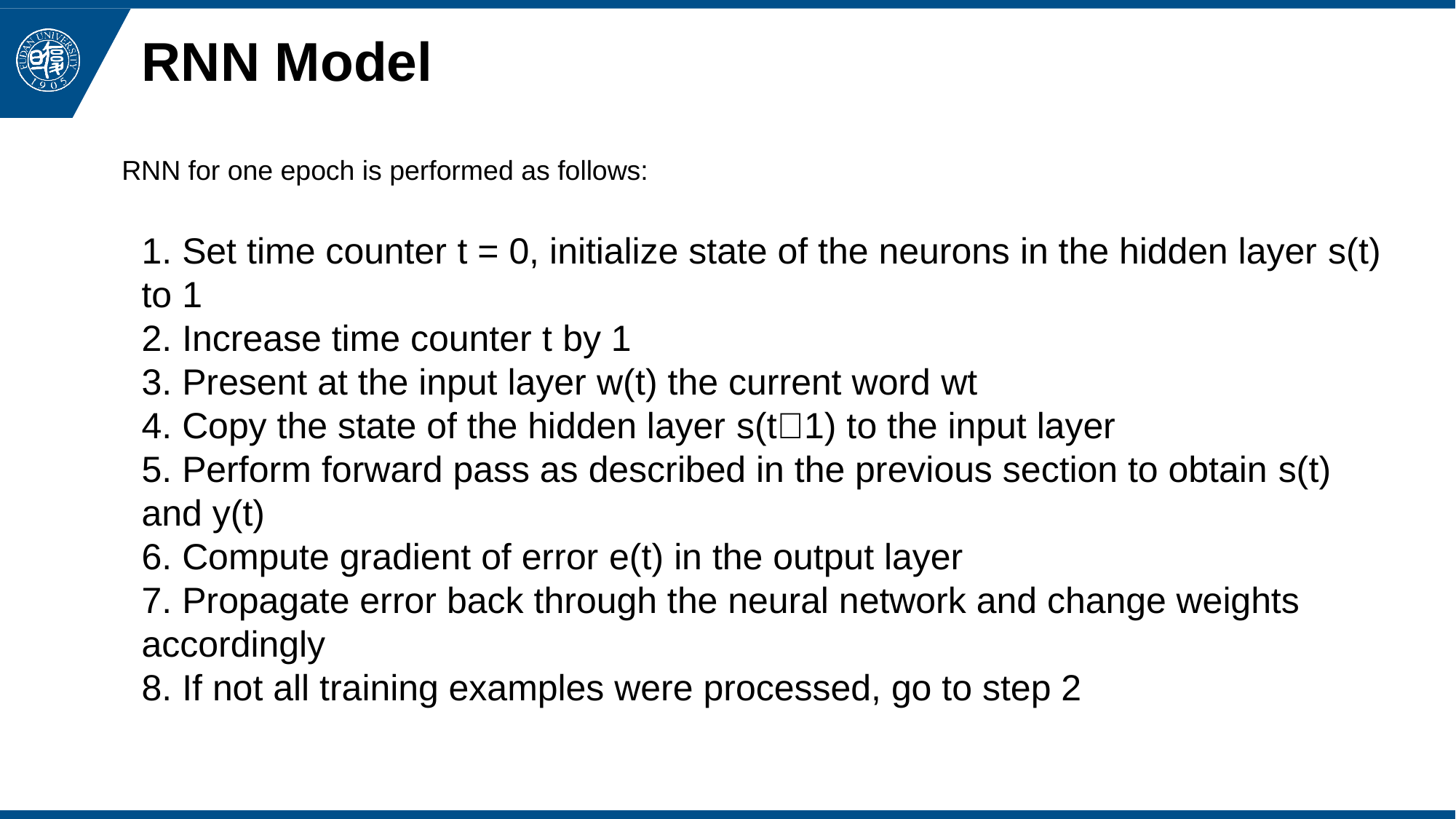

# RNN Model
RNN for one epoch is performed as follows:
1. Set time counter t = 0, initialize state of the neurons in the hidden layer s(t) to 1
2. Increase time counter t by 1
3. Present at the input layer w(t) the current word wt
4. Copy the state of the hidden layer s(t􀀀1) to the input layer
5. Perform forward pass as described in the previous section to obtain s(t) and y(t)
6. Compute gradient of error e(t) in the output layer
7. Propagate error back through the neural network and change weights accordingly
8. If not all training examples were processed, go to step 2